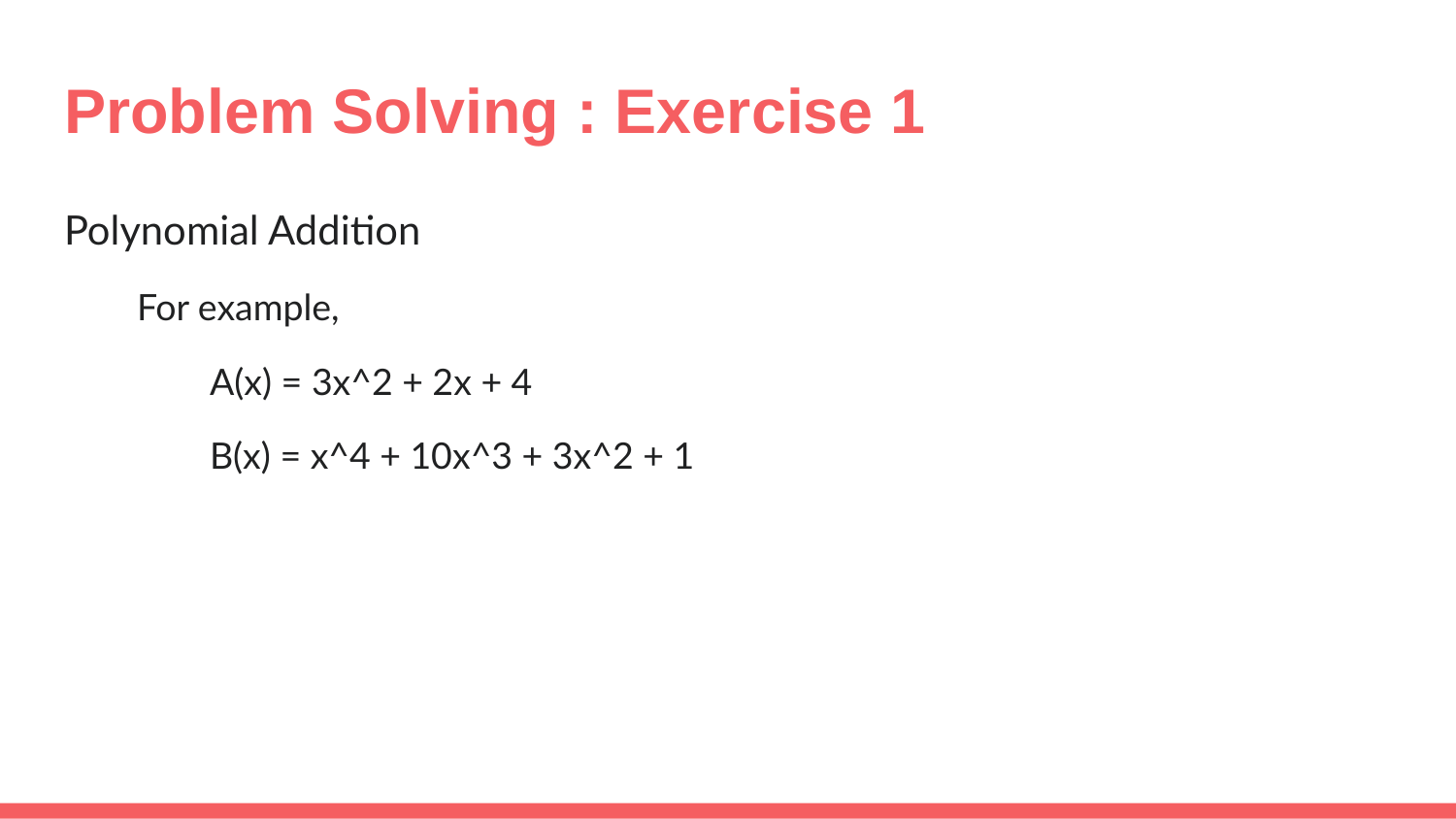

# Problem Solving : Exercise 1
Polynomial Addition
For example,
             	A(x) = 3x^2 + 2x + 4
B(x) = x^4 + 10x^3 + 3x^2 + 1